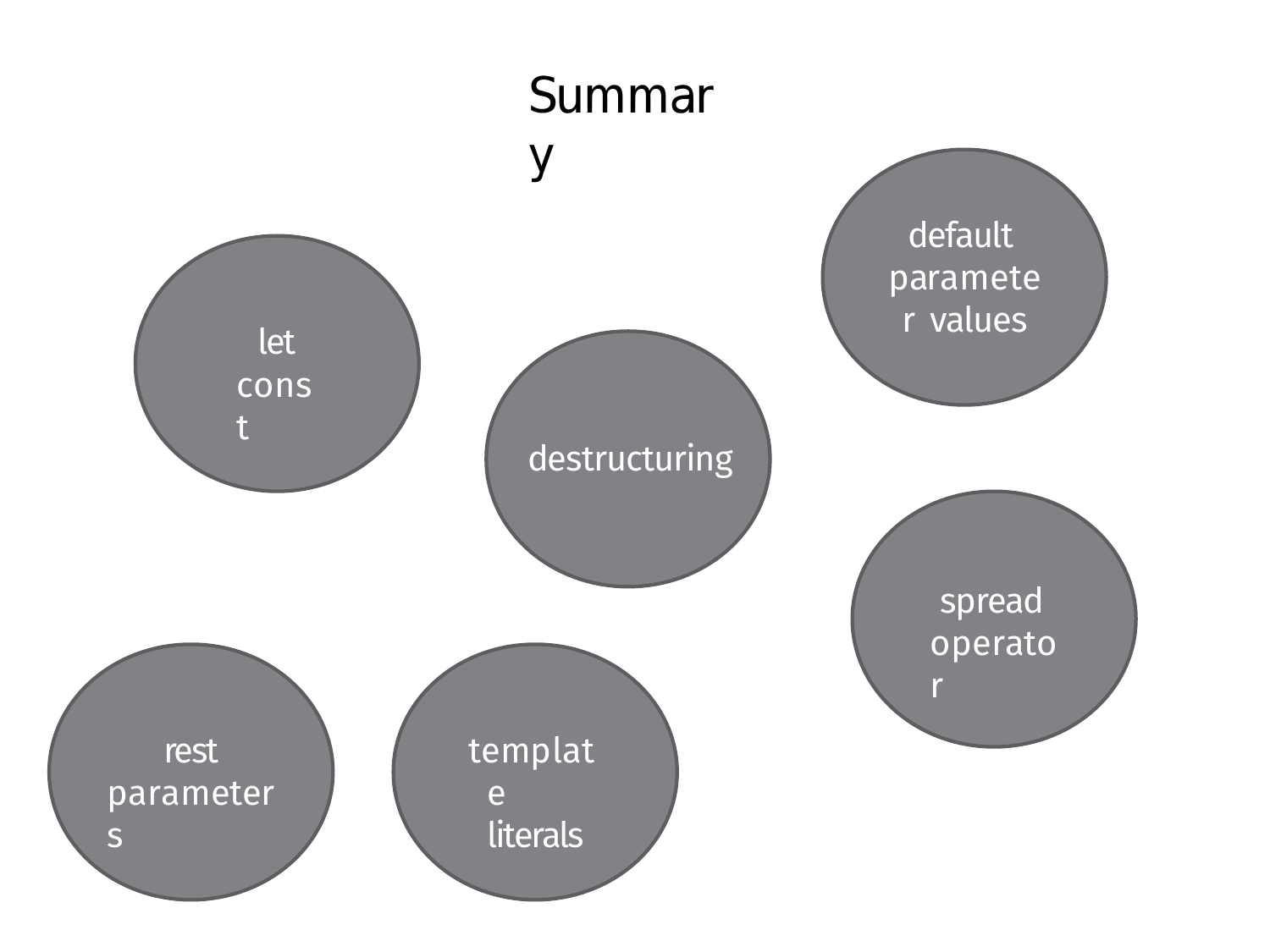

# Summary

default  parameter  values

let  const

destructuring

spread  operator

rest  parameters
template  literals
10